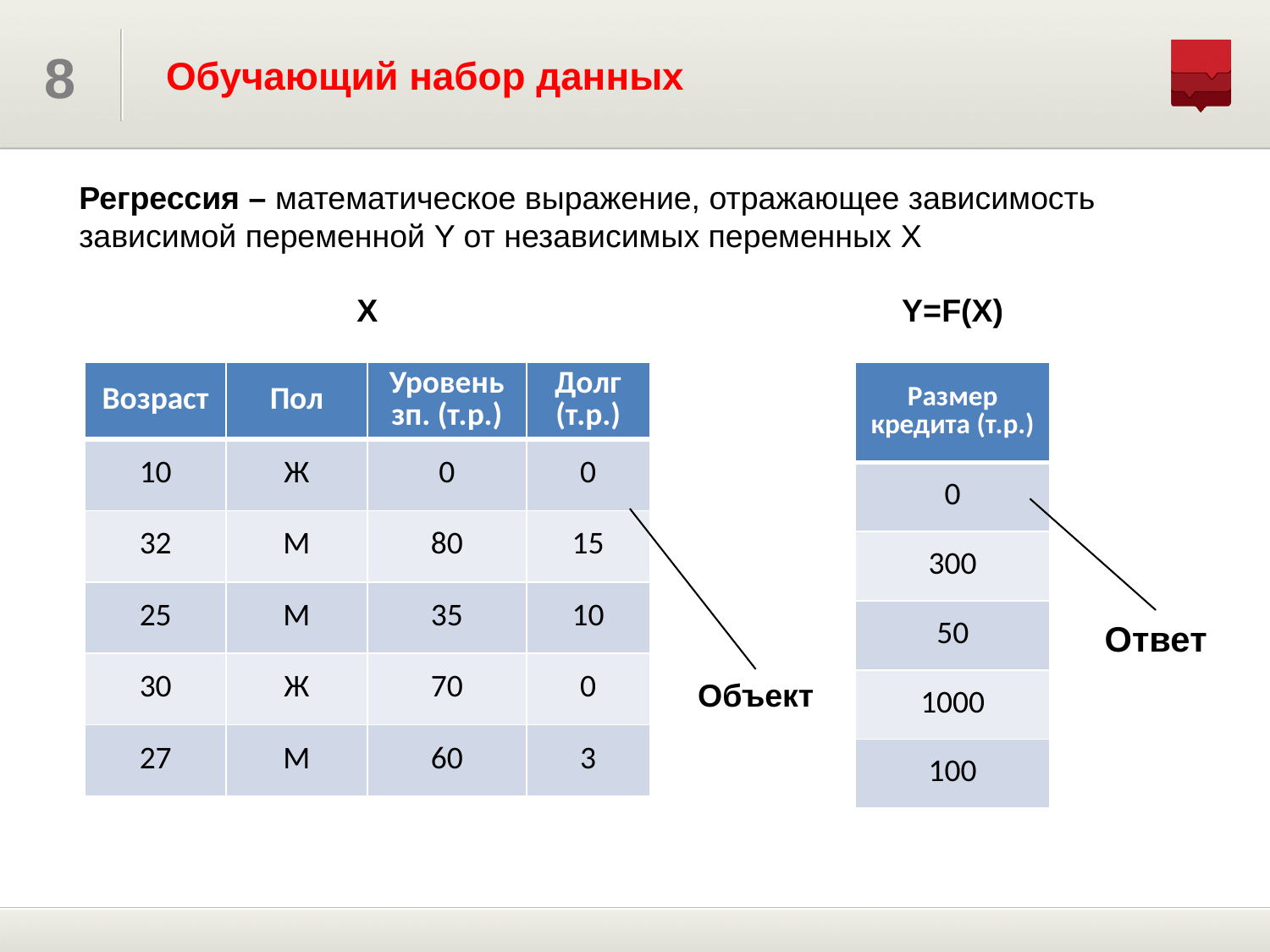

# Обучающий набор данных
Регрессия – математическое выражение, отражающее зависимость зависимой переменной Y от независимых переменных X
X
Y=F(X)
| Возраст | Пол | Уровень зп. (т.р.) | Долг (т.р.) |
| --- | --- | --- | --- |
| 10 | Ж | 0 | 0 |
| 32 | М | 80 | 15 |
| 25 | М | 35 | 10 |
| 30 | Ж | 70 | 0 |
| 27 | М | 60 | 3 |
| Размер кредита (т.р.) |
| --- |
| 0 |
| 300 |
| 50 |
| 1000 |
| 100 |
Ответ
Объект